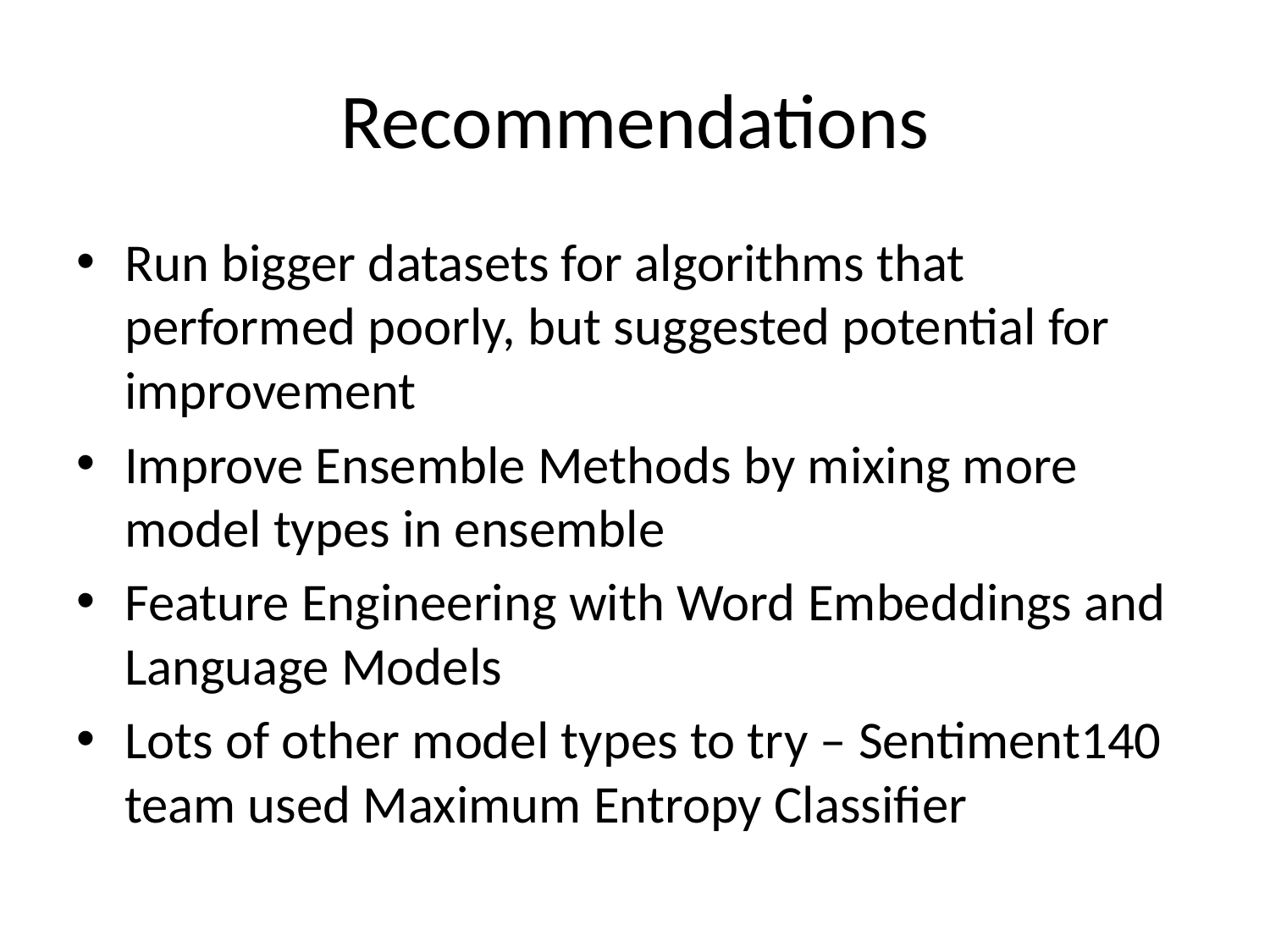

# Recommendations
Run bigger datasets for algorithms that performed poorly, but suggested potential for improvement
Improve Ensemble Methods by mixing more model types in ensemble
Feature Engineering with Word Embeddings and Language Models
Lots of other model types to try – Sentiment140 team used Maximum Entropy Classifier